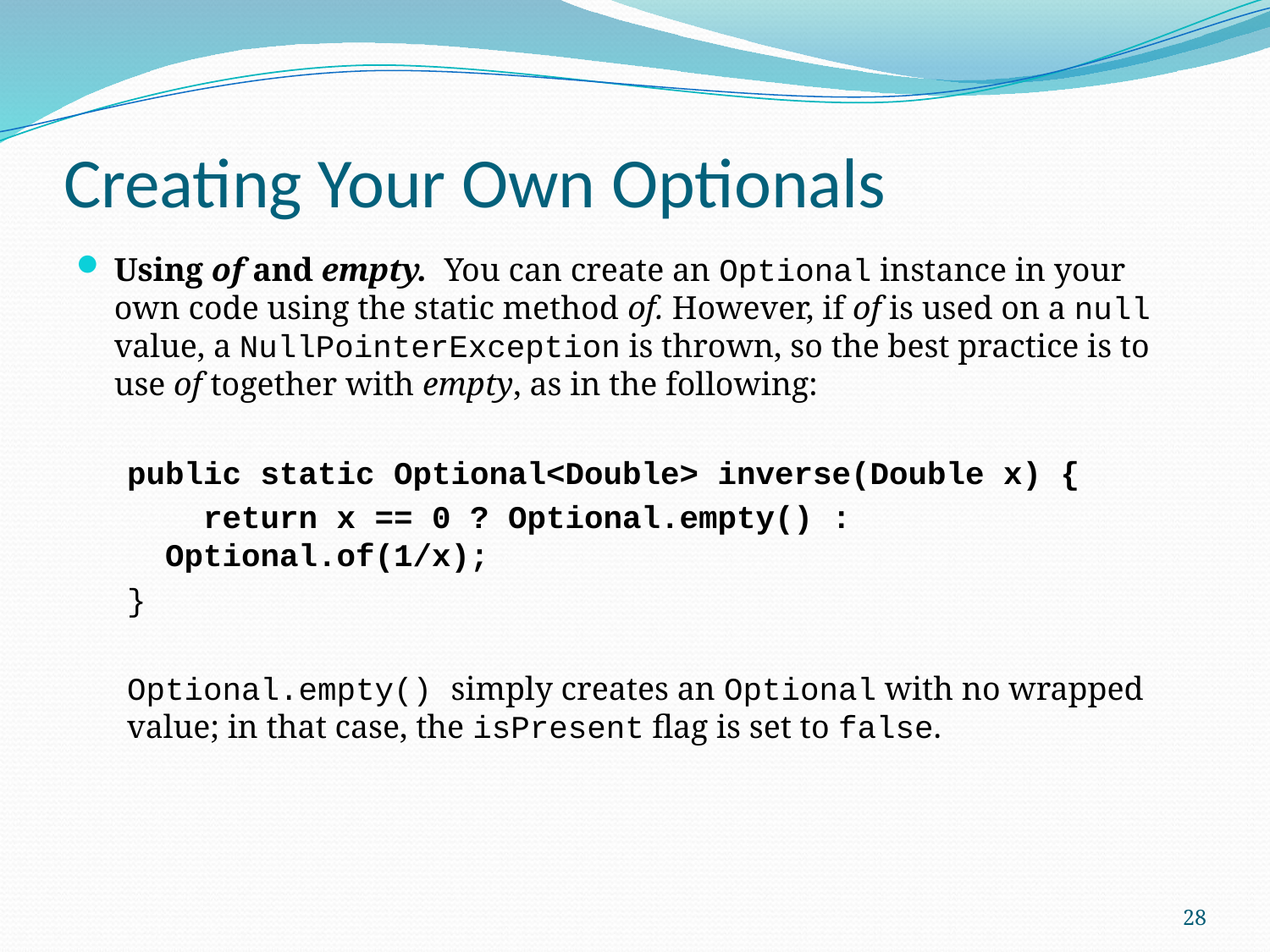

# Creating Your Own Optionals
Using of and empty.  You can create an Optional instance in your own code using the static method of. However, if of is used on a null value, a NullPointerException is thrown, so the best practice is to use of together with empty, as in the following:

public static Optional<Double> inverse(Double x) {
  return x == 0 ? Optional.empty() : Optional.of(1/x);
}

Optional.empty() simply creates an Optional with no wrapped value; in that case, the isPresent flag is set to false.

28